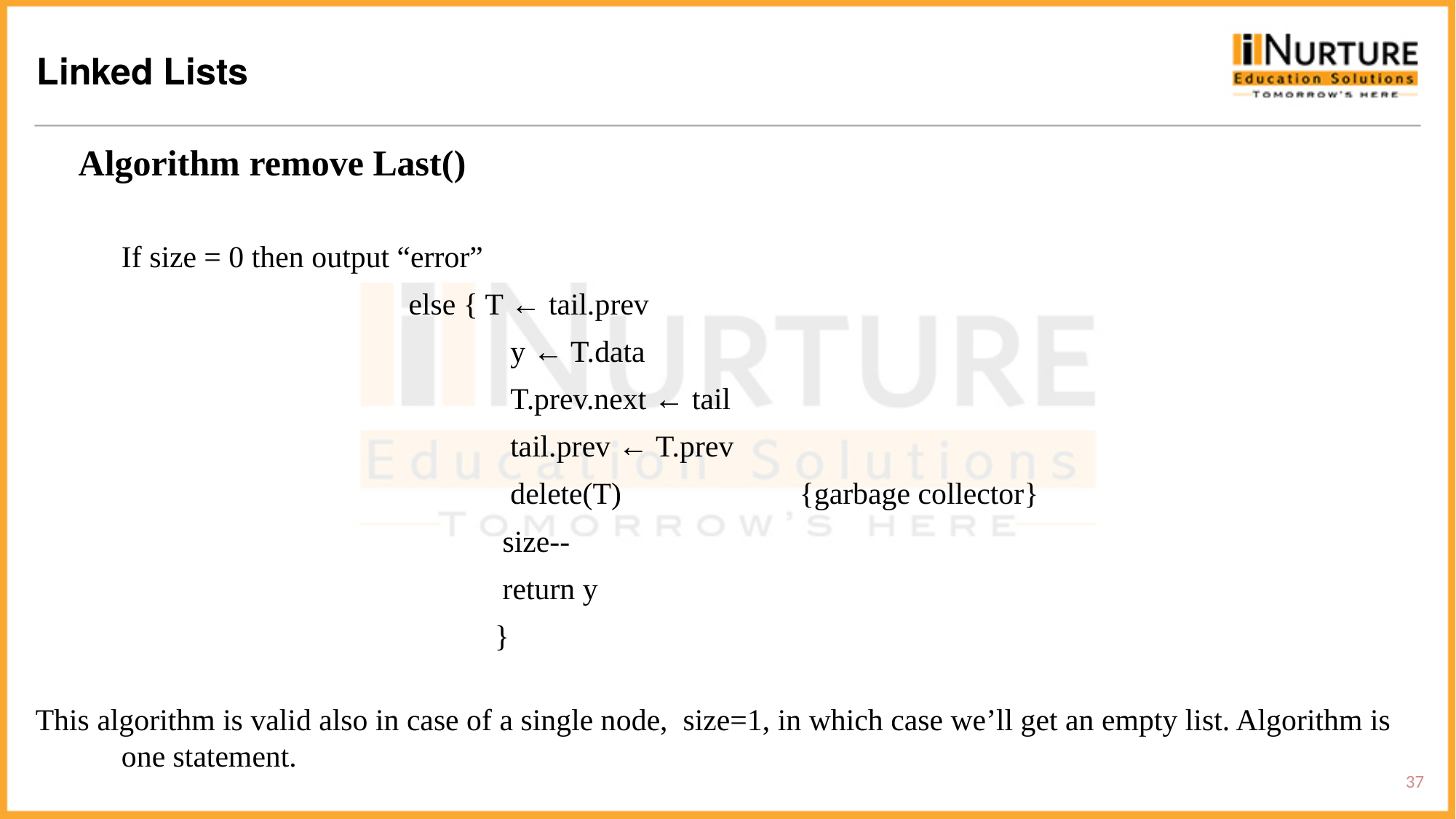

Linked Lists
Algorithm remove Last()

If size = 0 then output “error”
			      else { T ← tail.prev
				     y ← T.data
				     T.prev.next ← tail
				     tail.prev ← T.prev
				     delete(T)  		{garbage collector}
				    size--
				    return y
				   }

This algorithm is valid also in case of a single node,  size=1, in which case we’ll get an empty list. Algorithm is one statement.
37